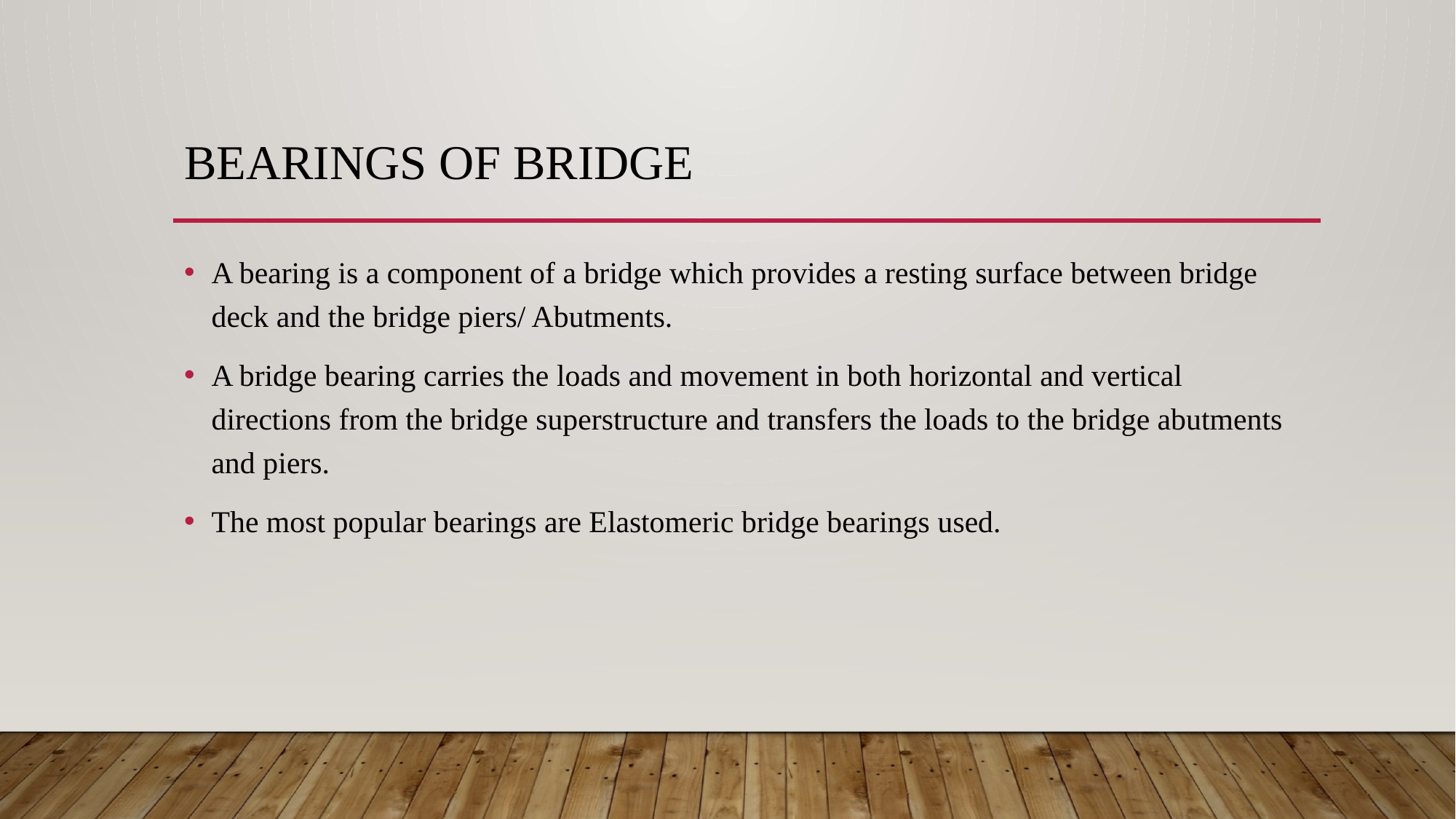

# bearings OF BRIDGE
A bearing is a component of a bridge which provides a resting surface between bridge deck and the bridge piers/ Abutments.
A bridge bearing carries the loads and movement in both horizontal and vertical directions from the bridge superstructure and transfers the loads to the bridge abutments and piers.
The most popular bearings are Elastomeric bridge bearings used.